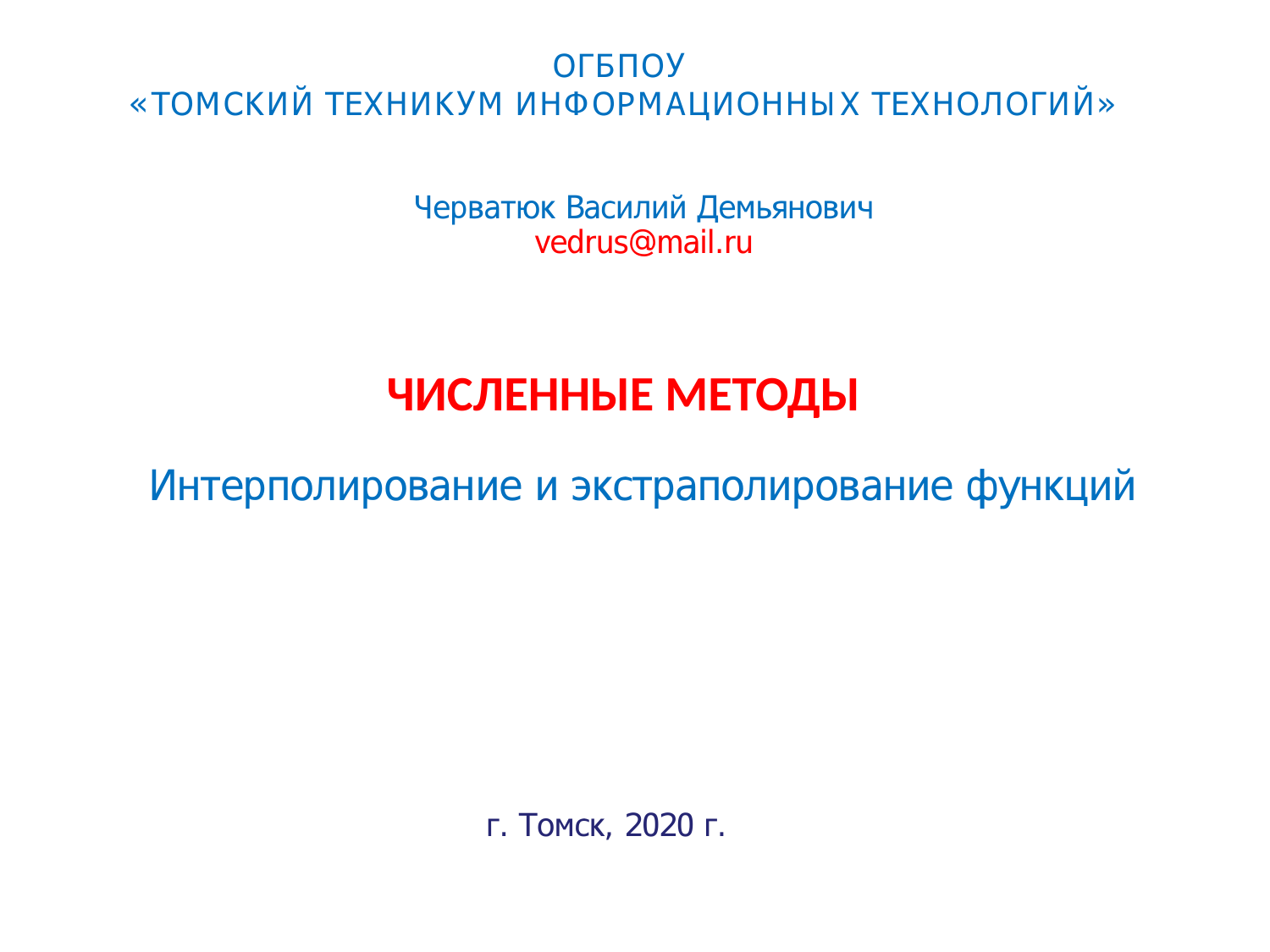

ОГБПОУ
«ТОМСКИЙ ТЕХНИКУМ ИНФОРМАЦИОННЫХ ТЕХНОЛОГИЙ»
Черватюк Василий Демьянович
vedrus@mail.ru

ЧИСЛЕННЫЕ МЕТОДЫ
Интерполирование и экстраполирование функций
г. Томск, 2020 г.